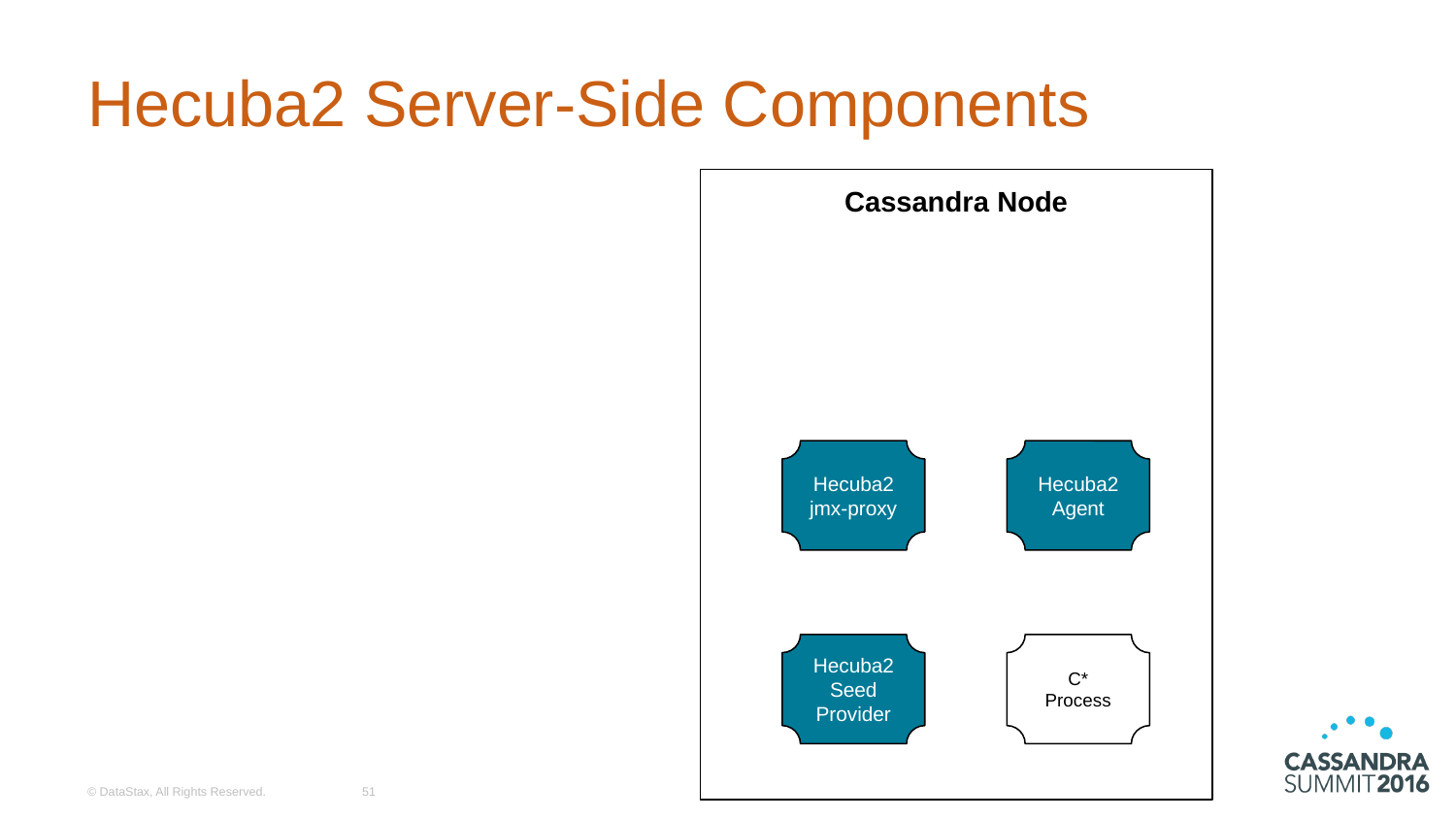

# Hecuba2 Server-Side Components

Cassandra Node

Hecuba2
jmx-proxy
Hecuba2
Agent
Hecuba2
Seed
Provider
C*
Process
© DataStax, All Rights Reserved.
51